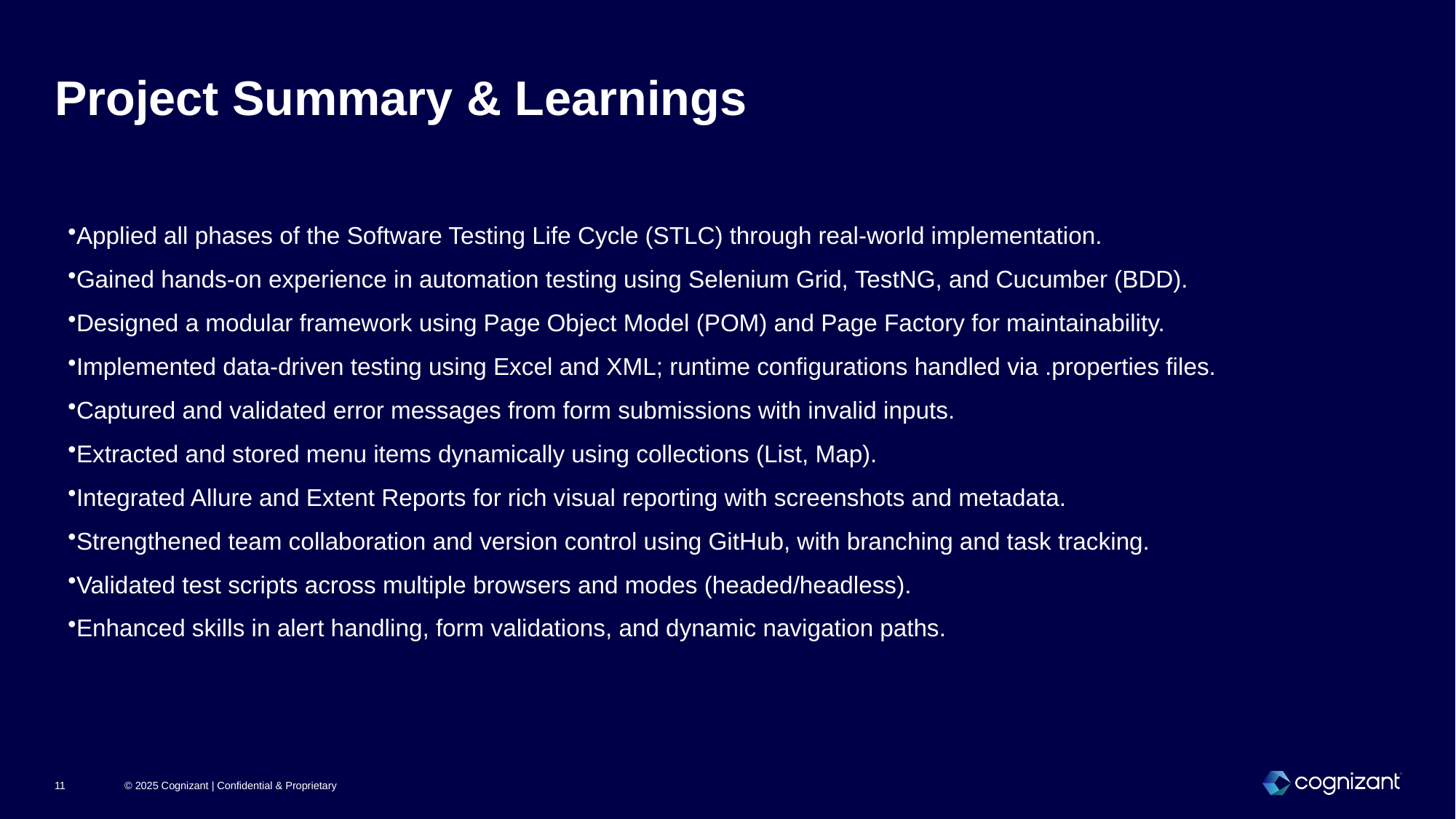

# Project Summary & Learnings
Applied all phases of the Software Testing Life Cycle (STLC) through real-world implementation.
Gained hands-on experience in automation testing using Selenium Grid, TestNG, and Cucumber (BDD).
Designed a modular framework using Page Object Model (POM) and Page Factory for maintainability.
Implemented data-driven testing using Excel and XML; runtime configurations handled via .properties files.
Captured and validated error messages from form submissions with invalid inputs.
Extracted and stored menu items dynamically using collections (List, Map).
Integrated Allure and Extent Reports for rich visual reporting with screenshots and metadata.
Strengthened team collaboration and version control using GitHub, with branching and task tracking.
Validated test scripts across multiple browsers and modes (headed/headless).
Enhanced skills in alert handling, form validations, and dynamic navigation paths.
© 2025 Cognizant | Confidential & Proprietary
11